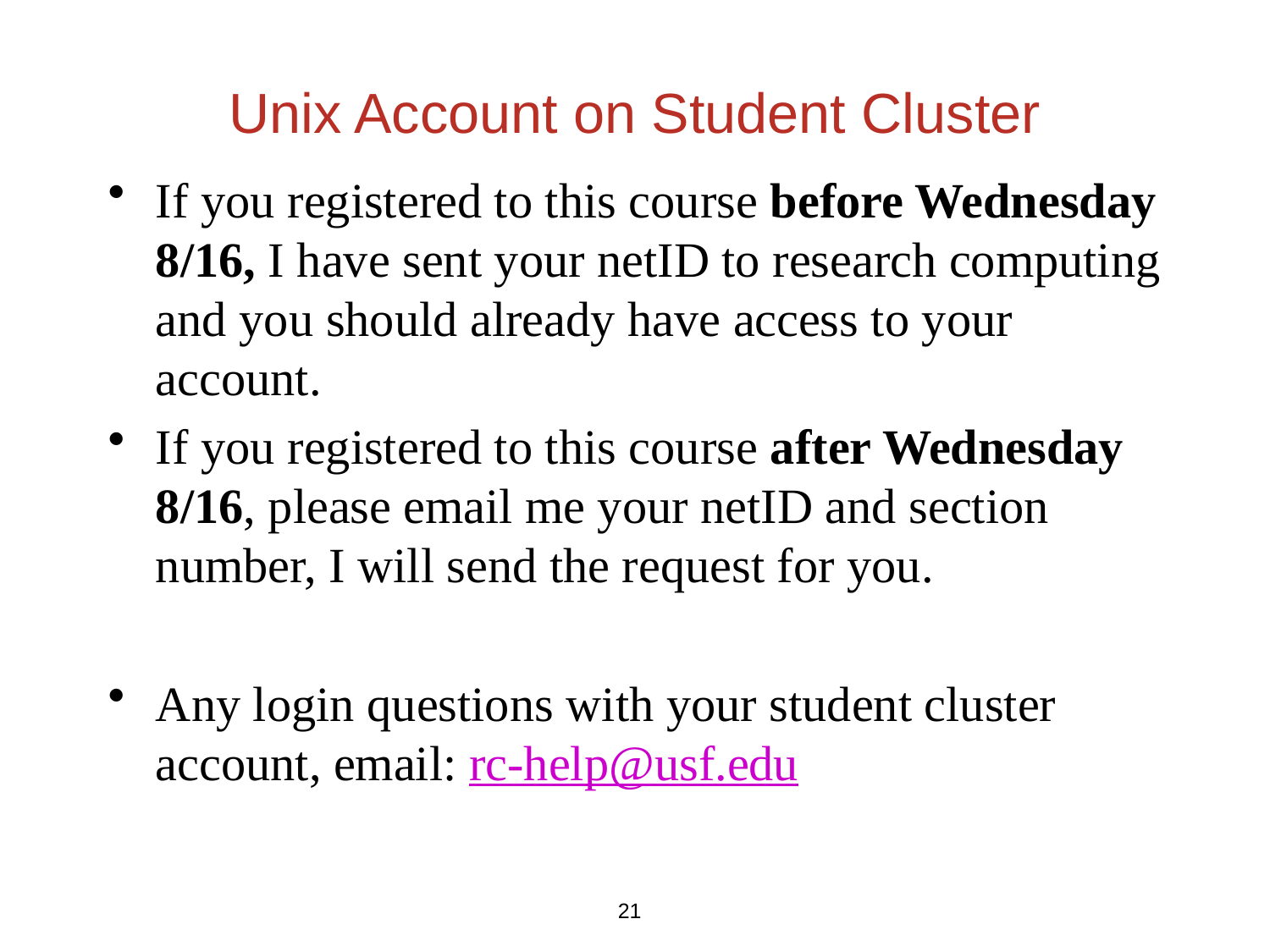

# Unix Account on Student Cluster
If you registered to this course before Wednesday 8/16, I have sent your netID to research computing and you should already have access to your account.
If you registered to this course after Wednesday 8/16, please email me your netID and section number, I will send the request for you.

Any login questions with your student cluster account, email: rc-help@usf.edu

21